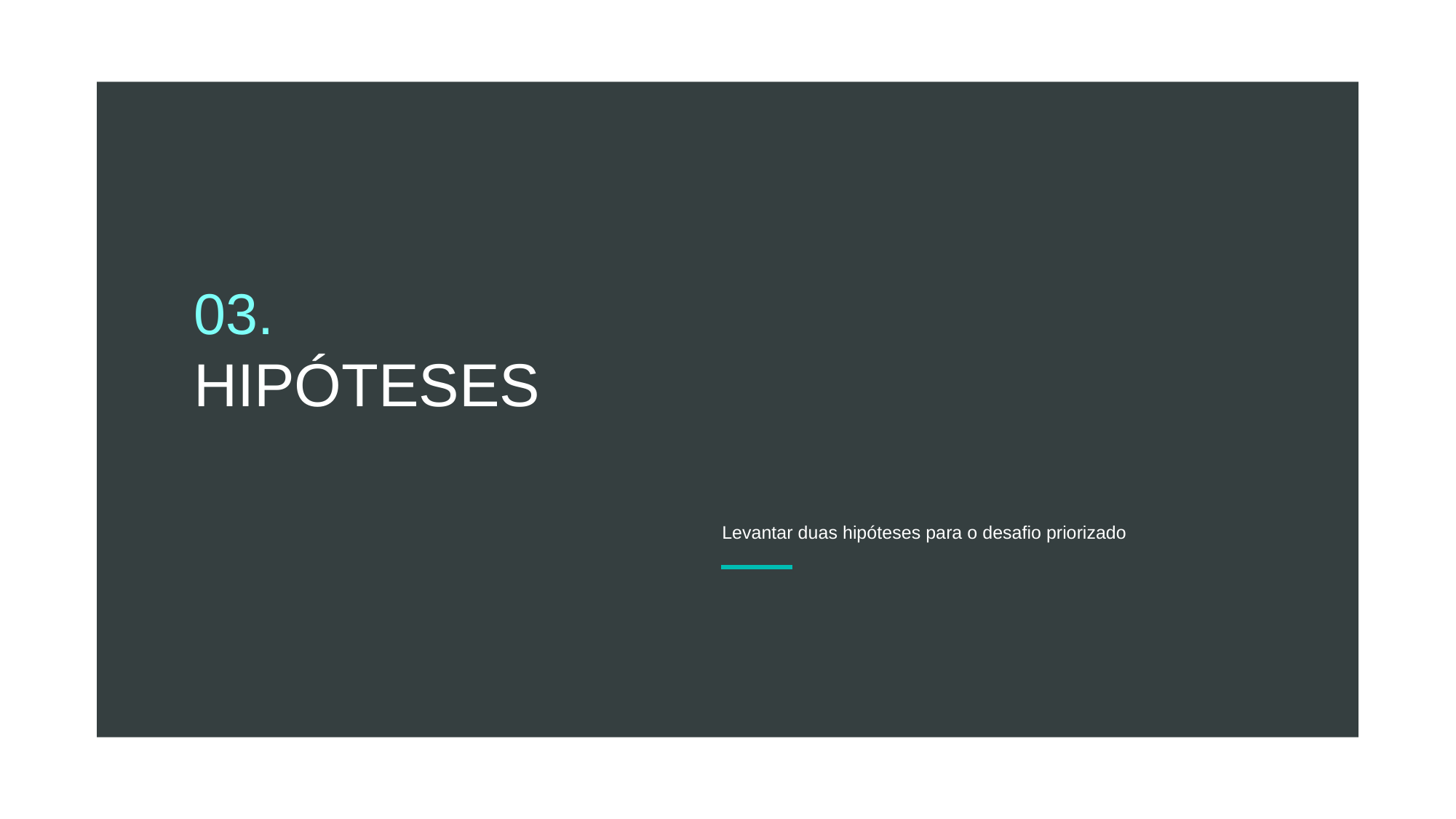

03.
HIPÓTESES
Levantar duas hipóteses para o desafio priorizado